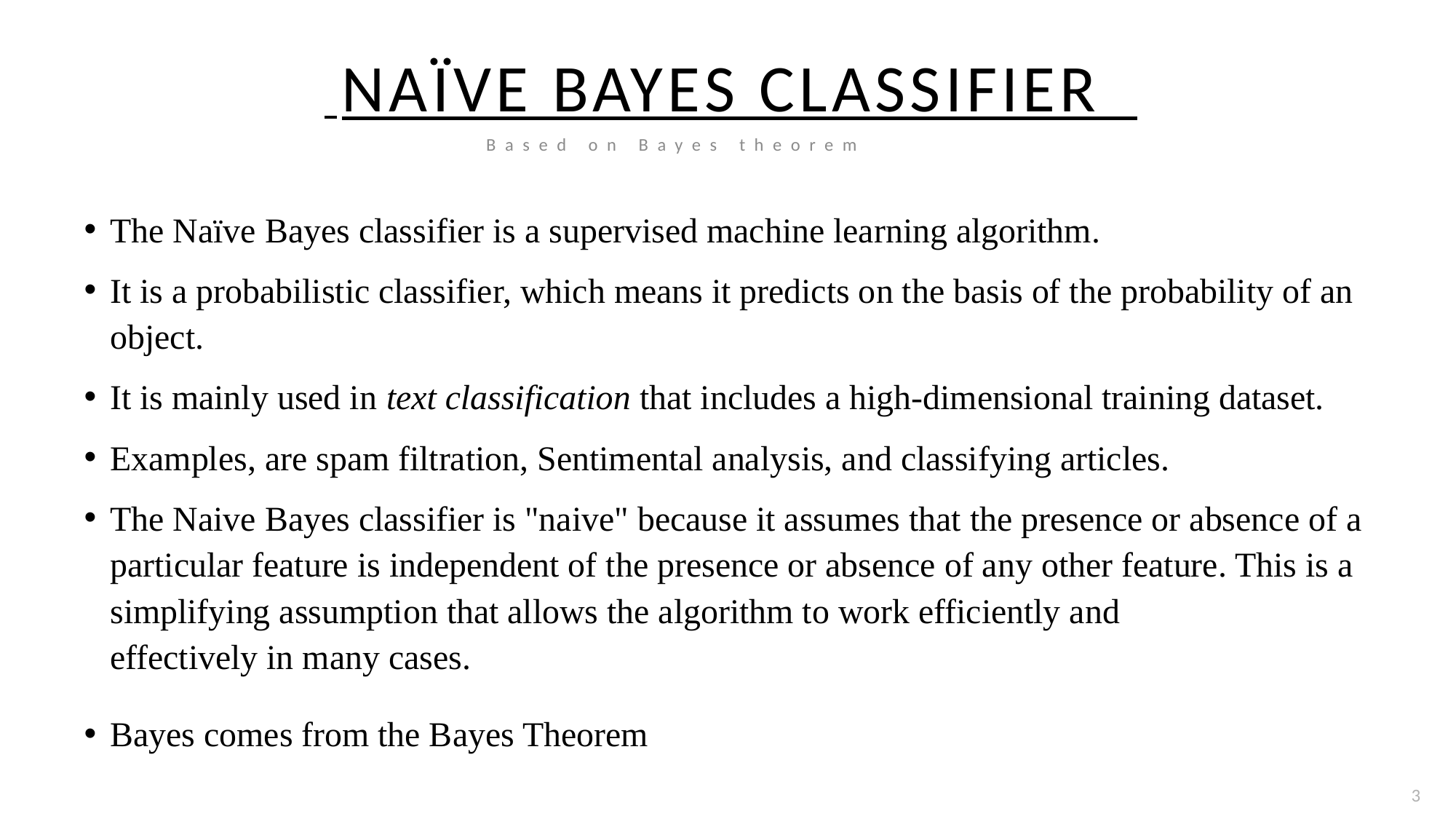

# NAÏVE BAYES Classifier
Based on Bayes theorem
The Naïve Bayes classifier is a supervised machine learning algorithm.
It is a probabilistic classifier, which means it predicts on the basis of the probability of an object.
It is mainly used in text classification that includes a high-dimensional training dataset.
Examples, are spam filtration, Sentimental analysis, and classifying articles.
The Naive Bayes classifier is "naive" because it assumes that the presence or absence of a particular feature is independent of the presence or absence of any other feature. This is a simplifying assumption that allows the algorithm to work efficiently and effectively in many cases.
Bayes comes from the Bayes Theorem

3